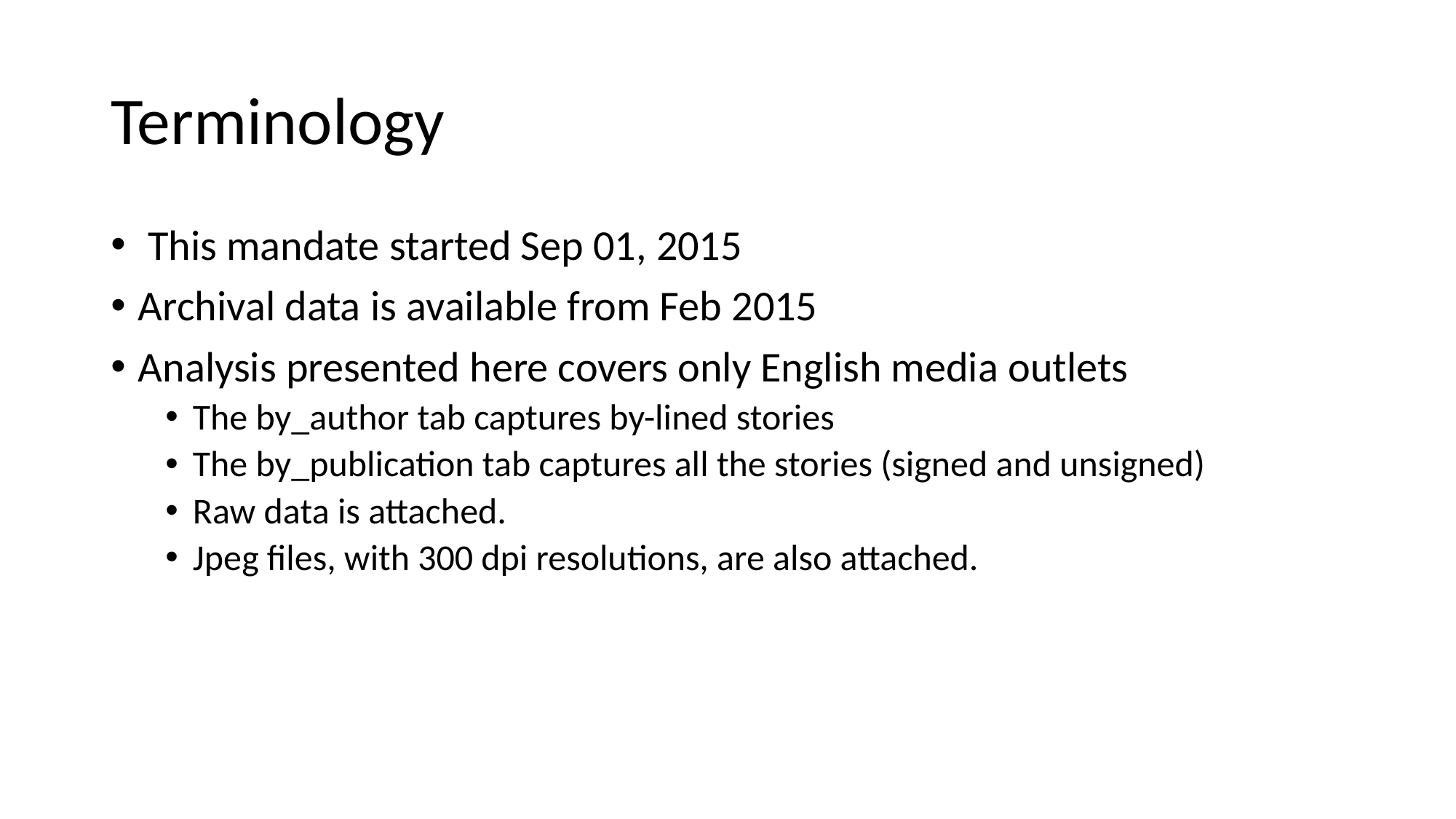

# Terminology
 This mandate started Sep 01, 2015
Archival data is available from Feb 2015
Analysis presented here covers only English media outlets
The by_author tab captures by-lined stories
The by_publication tab captures all the stories (signed and unsigned)
Raw data is attached.
Jpeg files, with 300 dpi resolutions, are also attached.